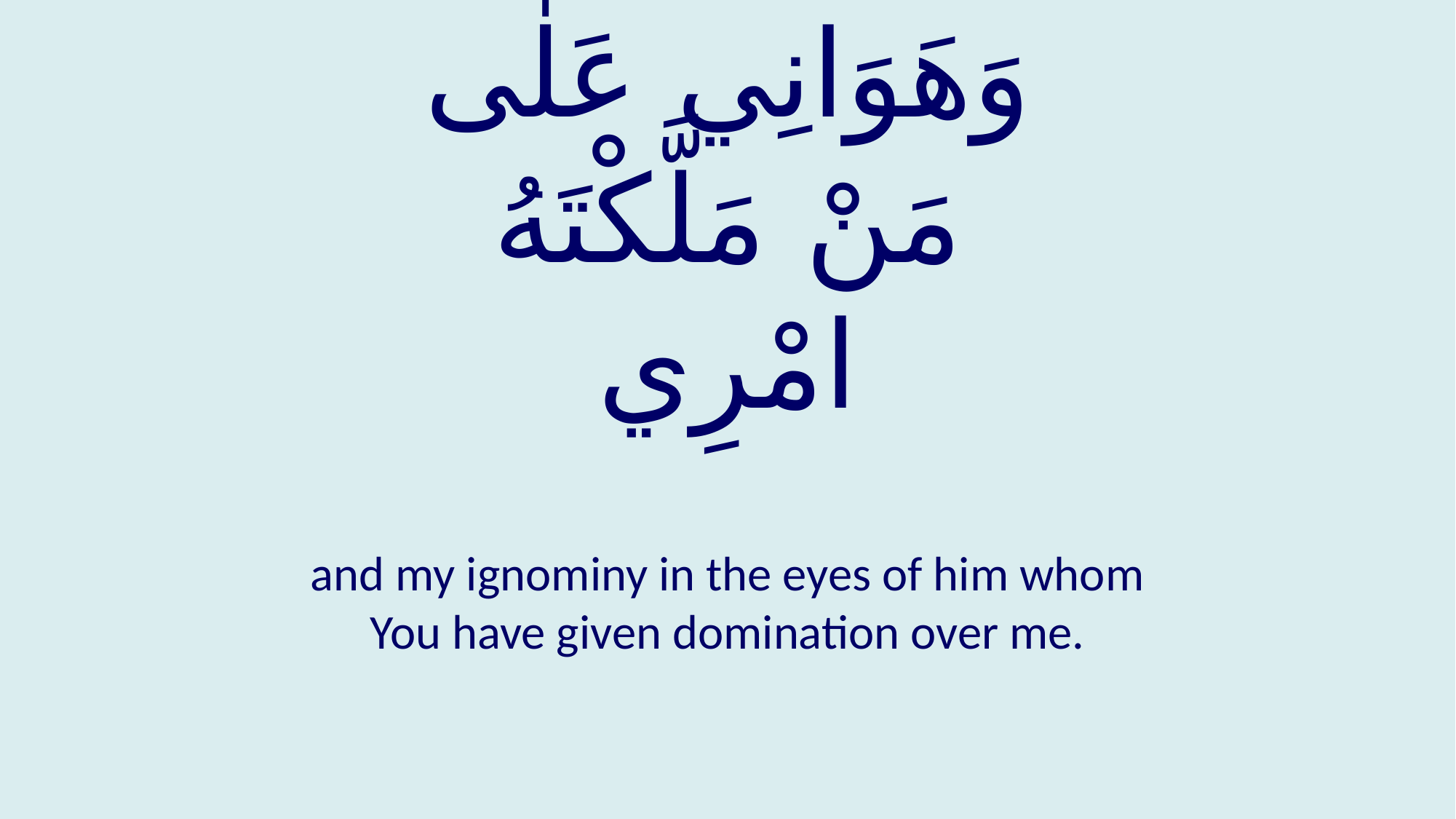

# وَهَوَانِي عَلٰى مَنْ مَلَّكْتَهُ امْرِي
and my ignominy in the eyes of him whom You have given domination over me.